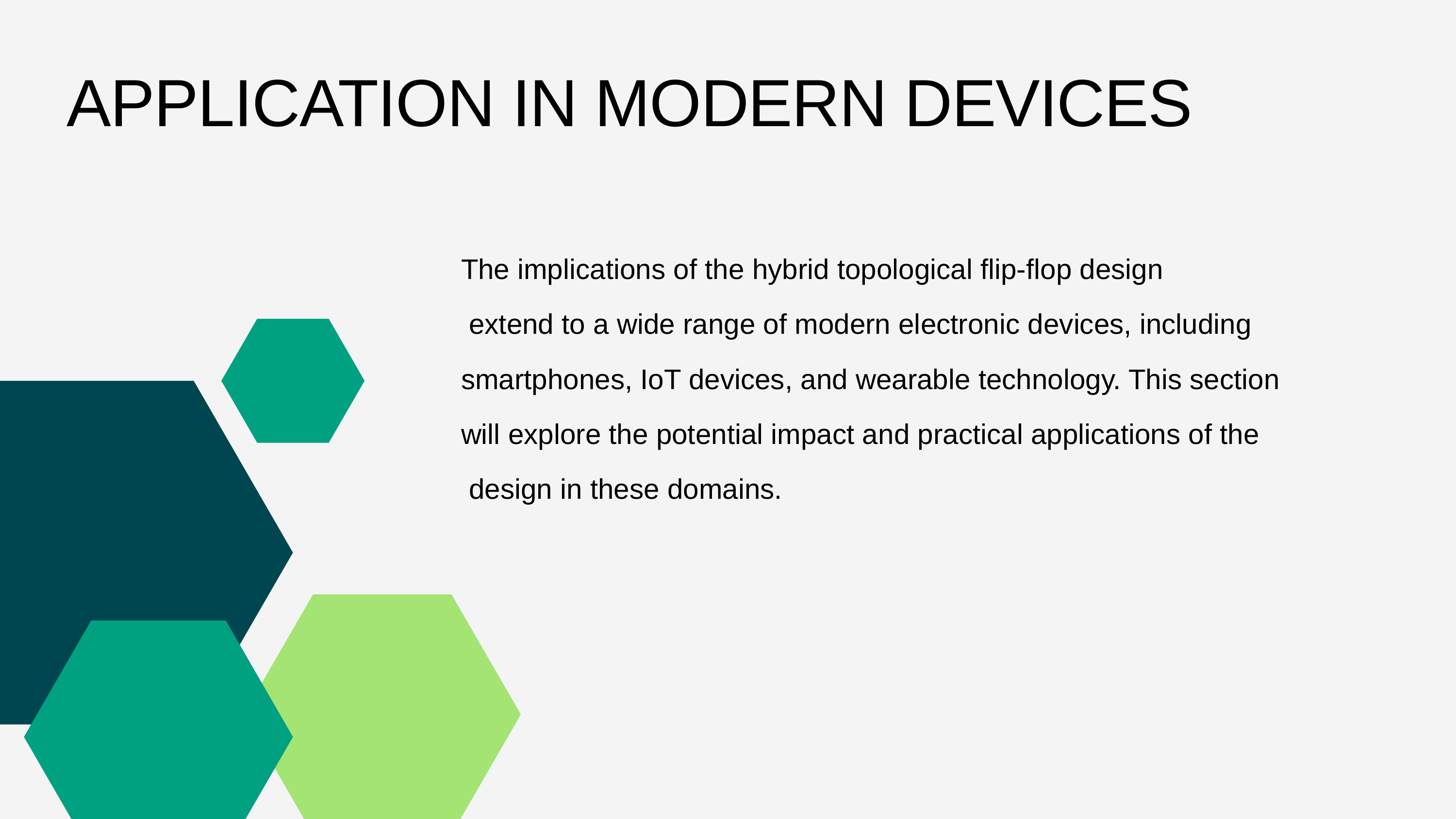

APPLICATION IN MODERN DEVICES
The implications of the hybrid topological flip-flop design
 extend to a wide range of modern electronic devices, including smartphones, IoT devices, and wearable technology. This section
will explore the potential impact and practical applications of the
 design in these domains.